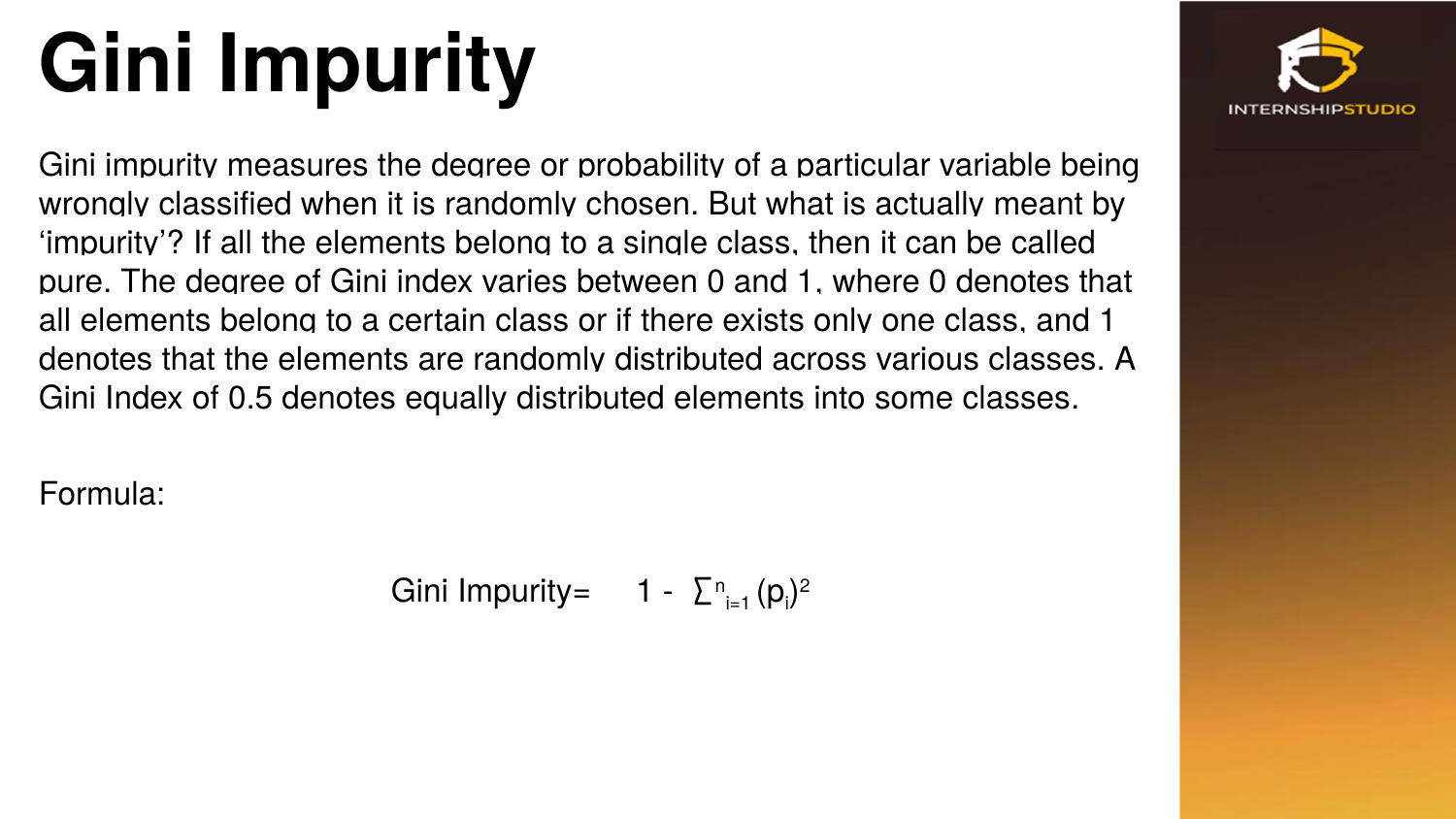

# Gini Impurity
Gini impurity measures the degree or probability of a particular variable being wrongly classified when it is randomly chosen. But what is actually meant by ‘impurity’? If all the elements belong to a single class, then it can be called pure. The degree of Gini index varies between 0 and 1, where 0 denotes that all elements belong to a certain class or if there exists only one class, and 1 denotes that the elements are randomly distributed across various classes. A Gini Index of 0.5 denotes equally distributed elements into some classes.

Formula:

Gini Impurity=     1 -  ∑ni=1 (pi)2